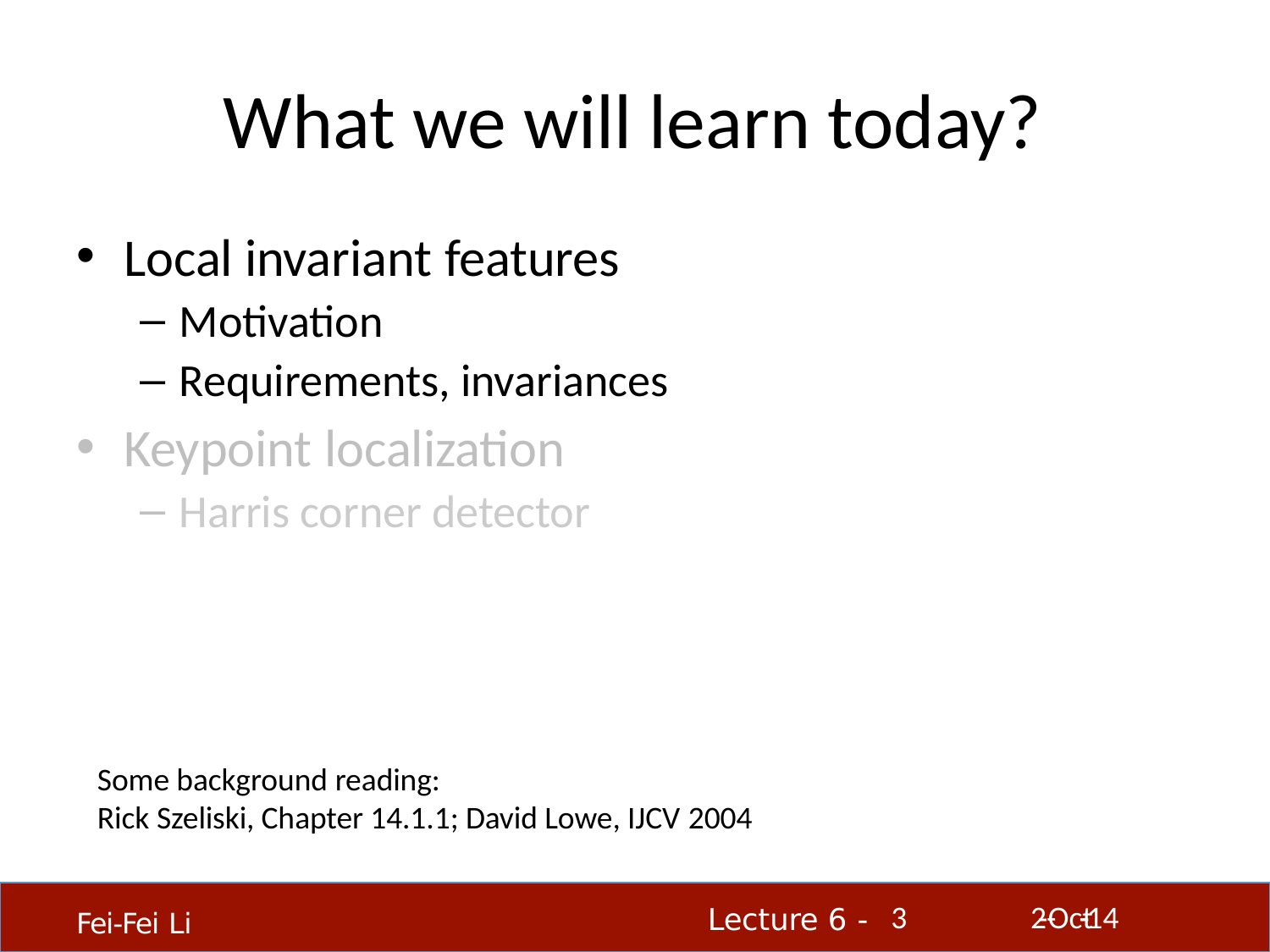

# What we will learn today?
Local invariant features
Motivation
Requirements, invariances
Keypoint localization
Harris corner detector
Some background reading:
Rick Szeliski, Chapter 14.1.1; David Lowe, IJCV 2004
3
2-­‐Oct-­‐14
Lecture 6 -
Fei-Fei Li